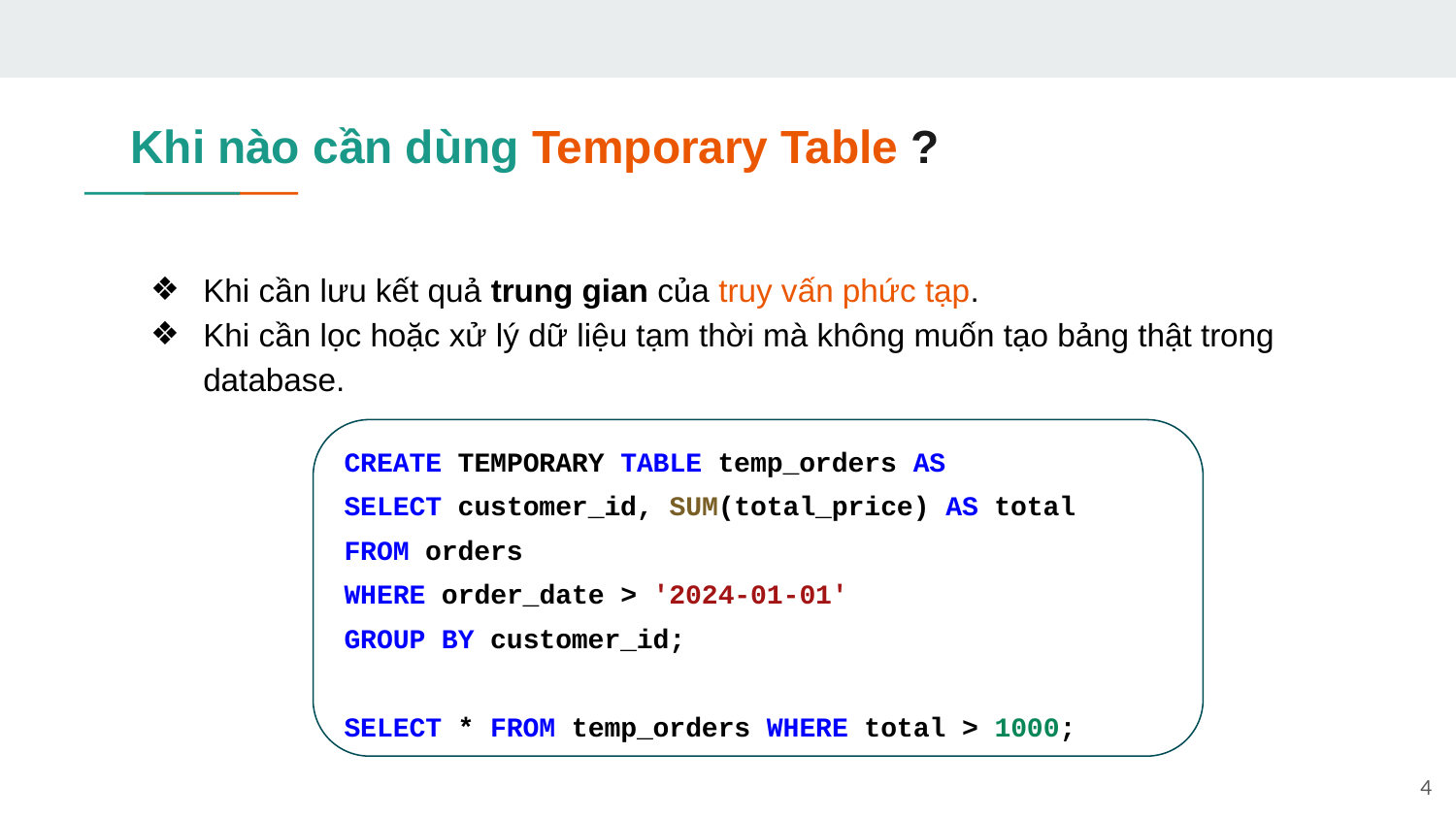

# Khi nào cần dùng Temporary Table ?
Khi cần lưu kết quả trung gian của truy vấn phức tạp.
Khi cần lọc hoặc xử lý dữ liệu tạm thời mà không muốn tạo bảng thật trong database.

CREATE TEMPORARY TABLE temp_orders AS
SELECT customer_id, SUM(total_price) AS total
FROM orders
WHERE order_date > '2024-01-01'
GROUP BY customer_id;

SELECT * FROM temp_orders WHERE total > 1000;
4